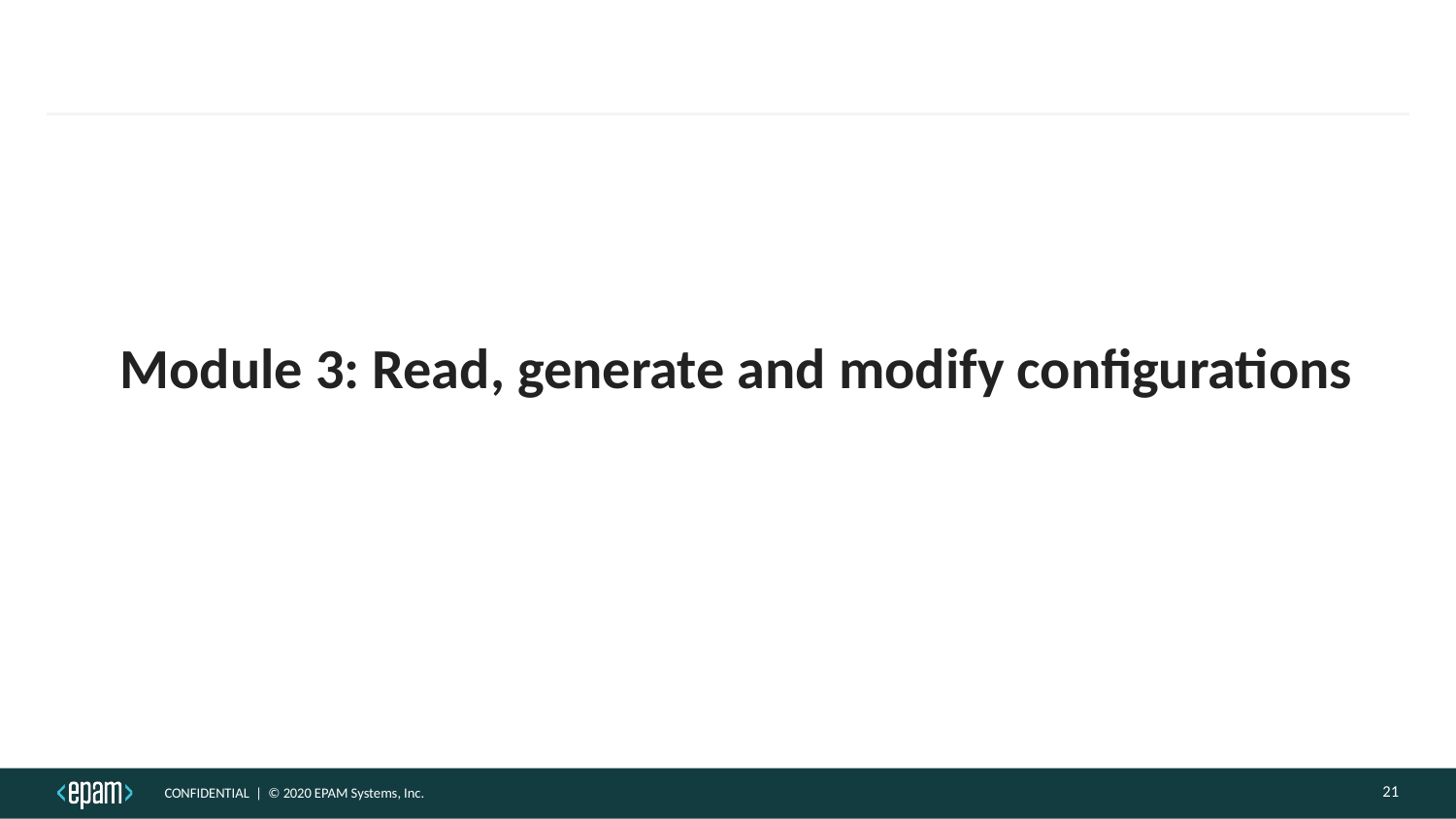

Module 3: Read, generate and modify configurations
21